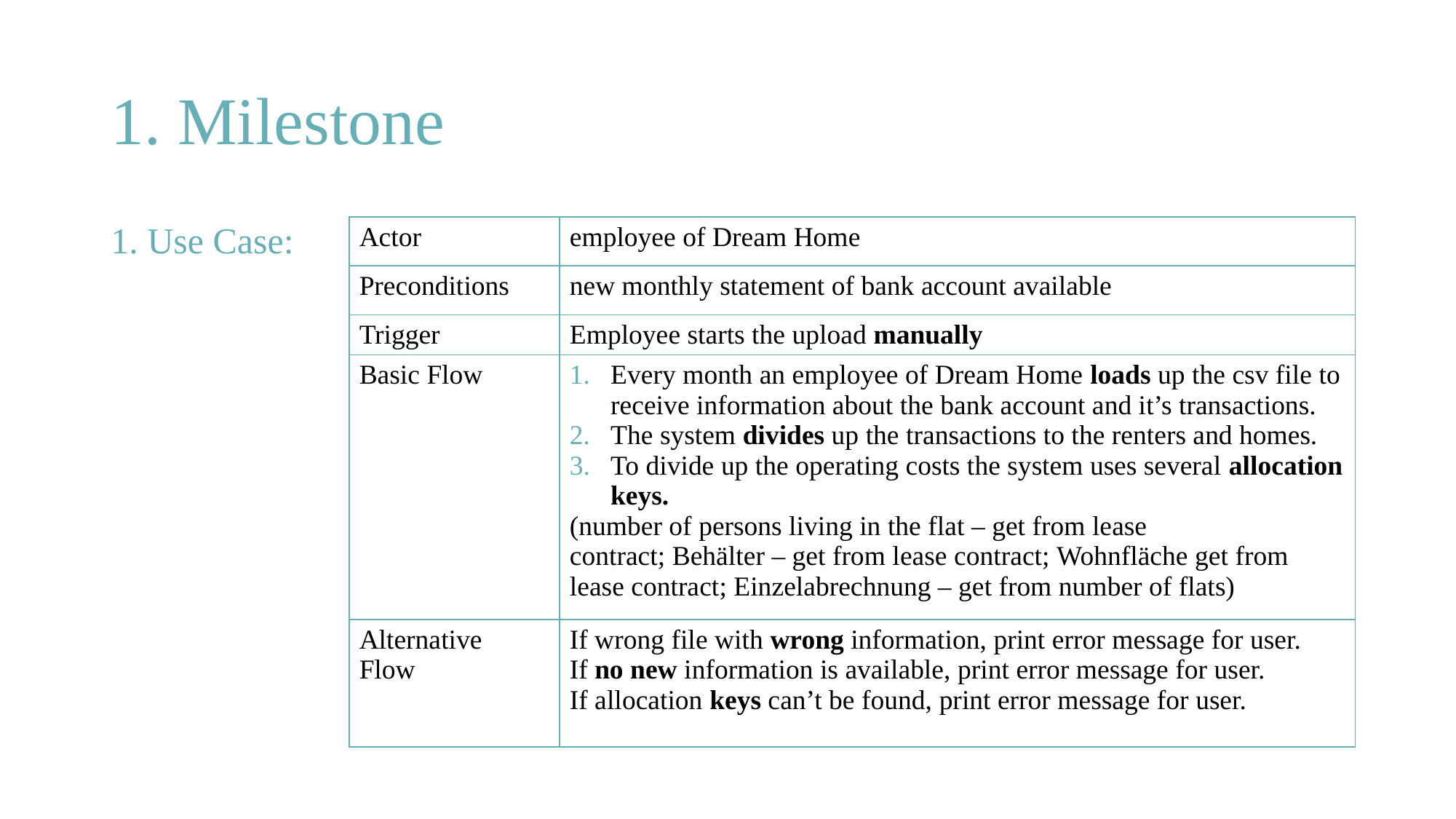

# 1. Milestone
| 1. Use Case: |
| --- |
| Actor | employee of Dream Home |
| --- | --- |
| Preconditions | new monthly statement of bank account available |
| Trigger | Employee starts the upload manually |
| Basic Flow | Every month an employee of Dream Home loads up the csv file to receive information about the bank account and it’s transactions.  The system divides up the transactions to the renters and homes.  To divide up the operating costs the system uses several allocation keys.  (number of persons living in the flat – get from lease contract; Behälter – get from lease contract; Wohnfläche get from lease contract; Einzelabrechnung – get from number of flats) |
| Alternative Flow | If wrong file with wrong information, print error message for user.  If no new information is available, print error message for user.  If allocation keys can’t be found, print error message for user. |